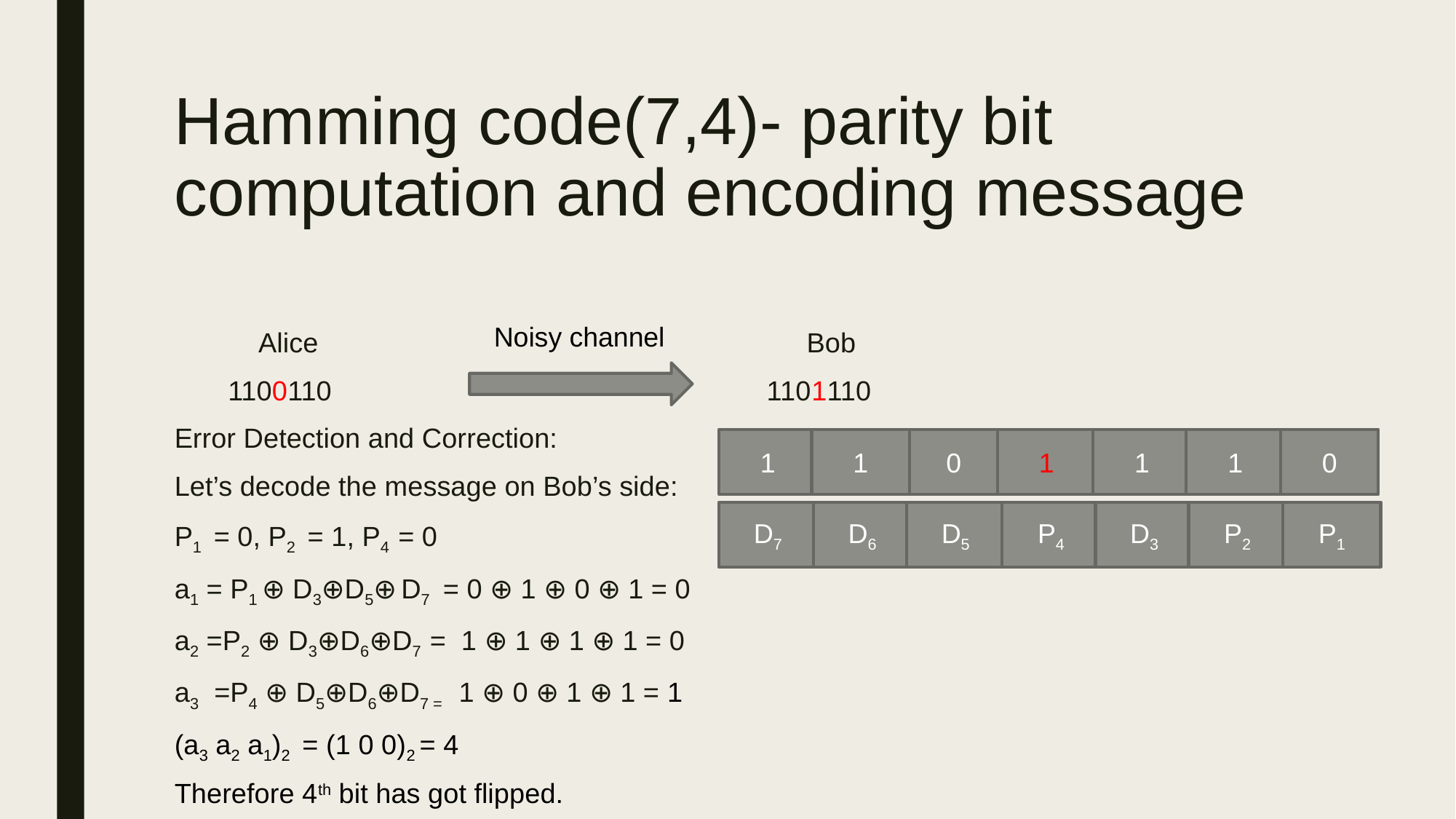

Hamming code(7,4)- parity bit computation and encoding message

           Alice                                                                Bob
       1100110                                                         1101110
Error Detection and Correction:
Let’s decode the message on Bob’s side:
P1  = 0, P2  = 1, P4  = 0
a1 = P1 ⊕ D3⊕D5⊕ D7   = 0 ⊕ 1 ⊕ 0 ⊕ 1 = 0
a2 =P2 ⊕ D3⊕D6⊕D7  =  1 ⊕ 1 ⊕ 1 ⊕ 1 = 0
a3  =P4 ⊕ D5⊕D6⊕D7 =   1 ⊕ 0 ⊕ 1 ⊕ 1 = 1
(a3 a2 a1)2  = (1 0 0)2 = 4
Therefore 4th bit has got flipped.

Noisy channel

1
1
0
1
1
1
0
D7
D6
D5
P4
D3
P2
P1